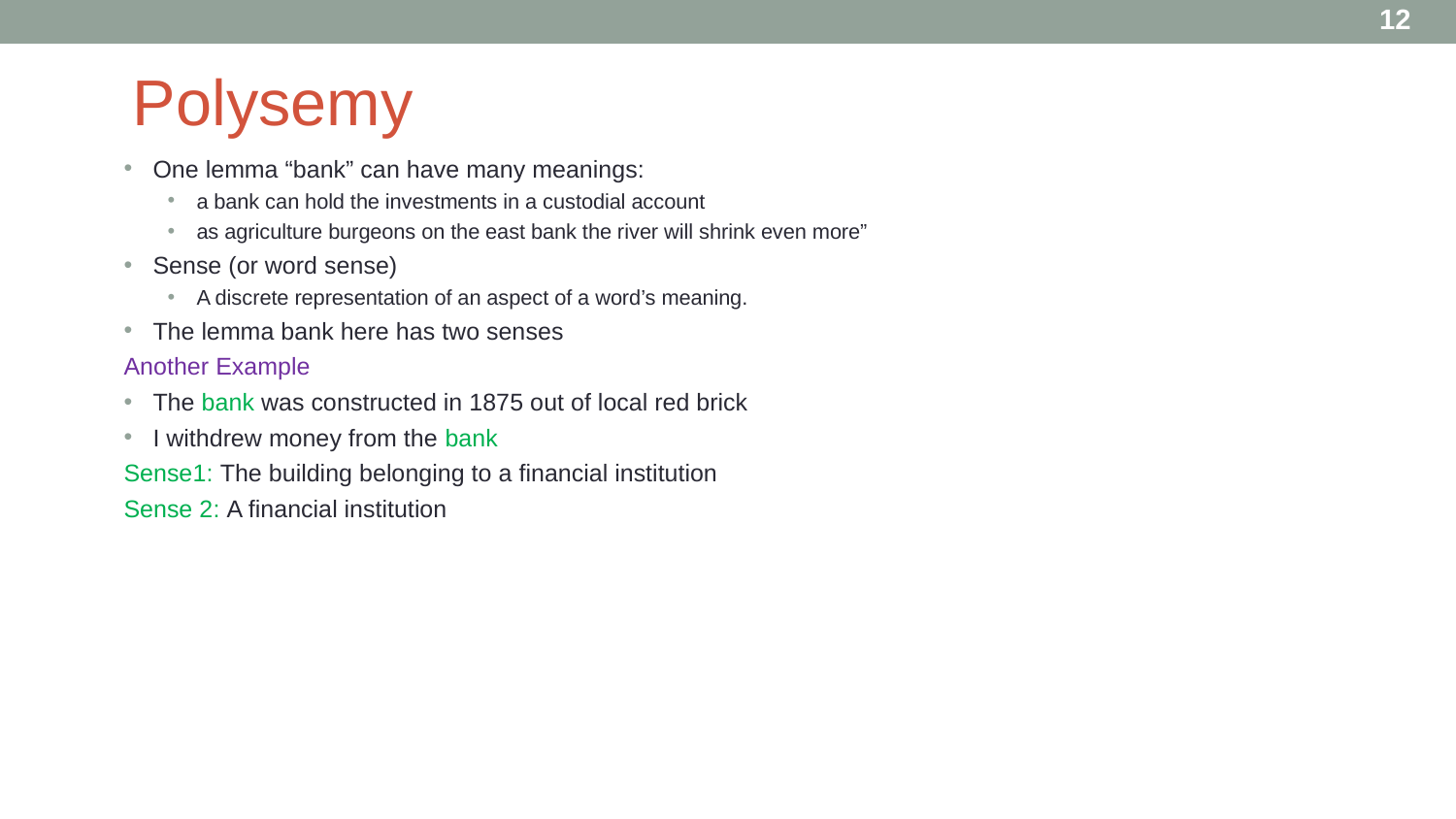

12
# Polysemy
One lemma “bank” can have many meanings:
a bank can hold the investments in a custodial account
as agriculture burgeons on the east bank the river will shrink even more”
Sense (or word sense)
A discrete representation of an aspect of a word’s meaning.
The lemma bank here has two senses
Another Example
The bank was constructed in 1875 out of local red brick
I withdrew money from the bank
Sense1: The building belonging to a financial institution
Sense 2: A financial institution